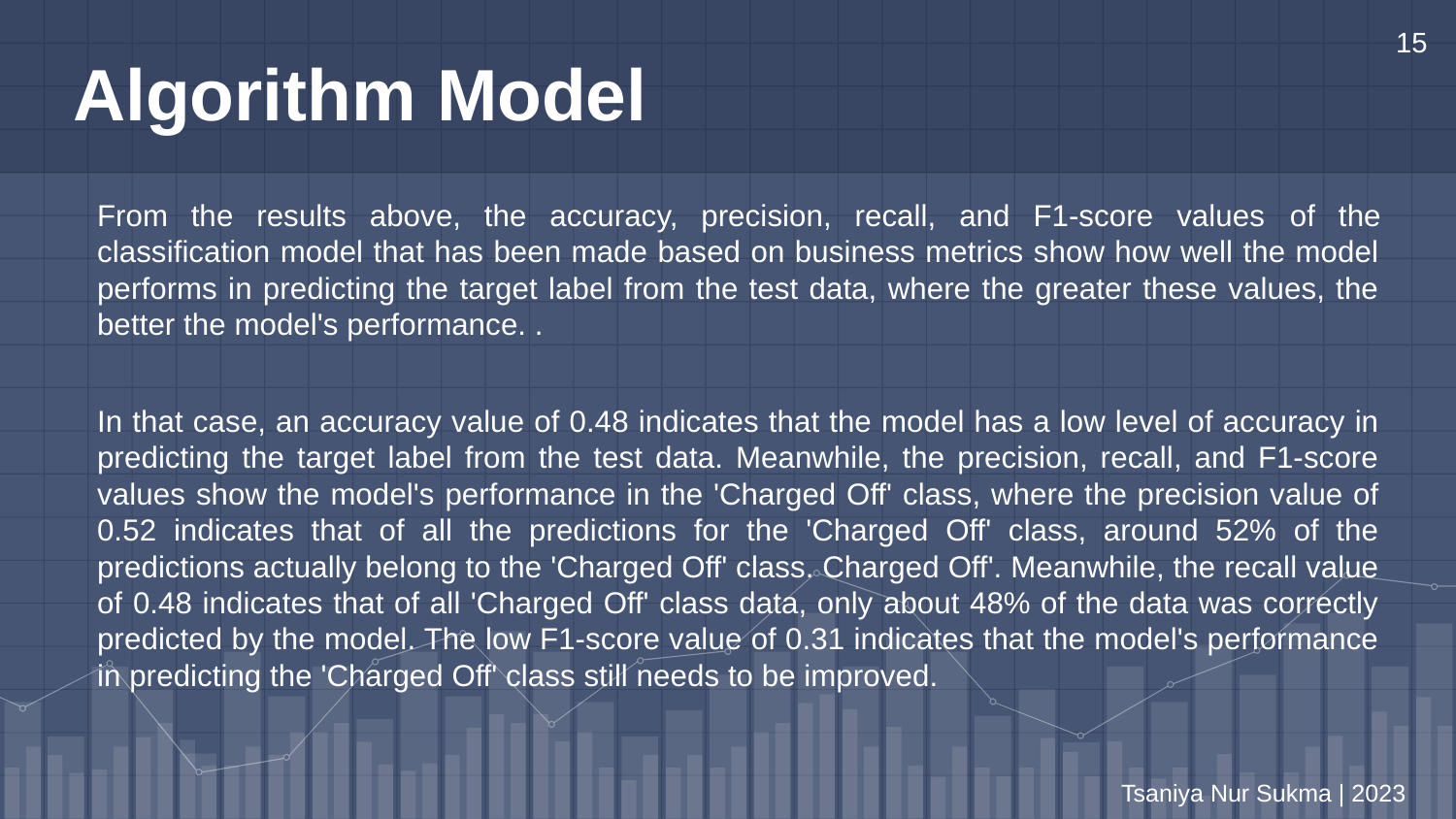

15
# Algorithm Model
From the results above, the accuracy, precision, recall, and F1-score values ​​of the classification model that has been made based on business metrics show how well the model performs in predicting the target label from the test data, where the greater these values, the better the model's performance. .

In that case, an accuracy value of 0.48 indicates that the model has a low level of accuracy in predicting the target label from the test data. Meanwhile, the precision, recall, and F1-score values ​​show the model's performance in the 'Charged Off' class, where the precision value of 0.52 indicates that of all the predictions for the 'Charged Off' class, around 52% of the predictions actually belong to the 'Charged Off' class. Charged Off'. Meanwhile, the recall value of 0.48 indicates that of all 'Charged Off' class data, only about 48% of the data was correctly predicted by the model. The low F1-score value of 0.31 indicates that the model's performance in predicting the 'Charged Off' class still needs to be improved.
Tsaniya Nur Sukma | 2023